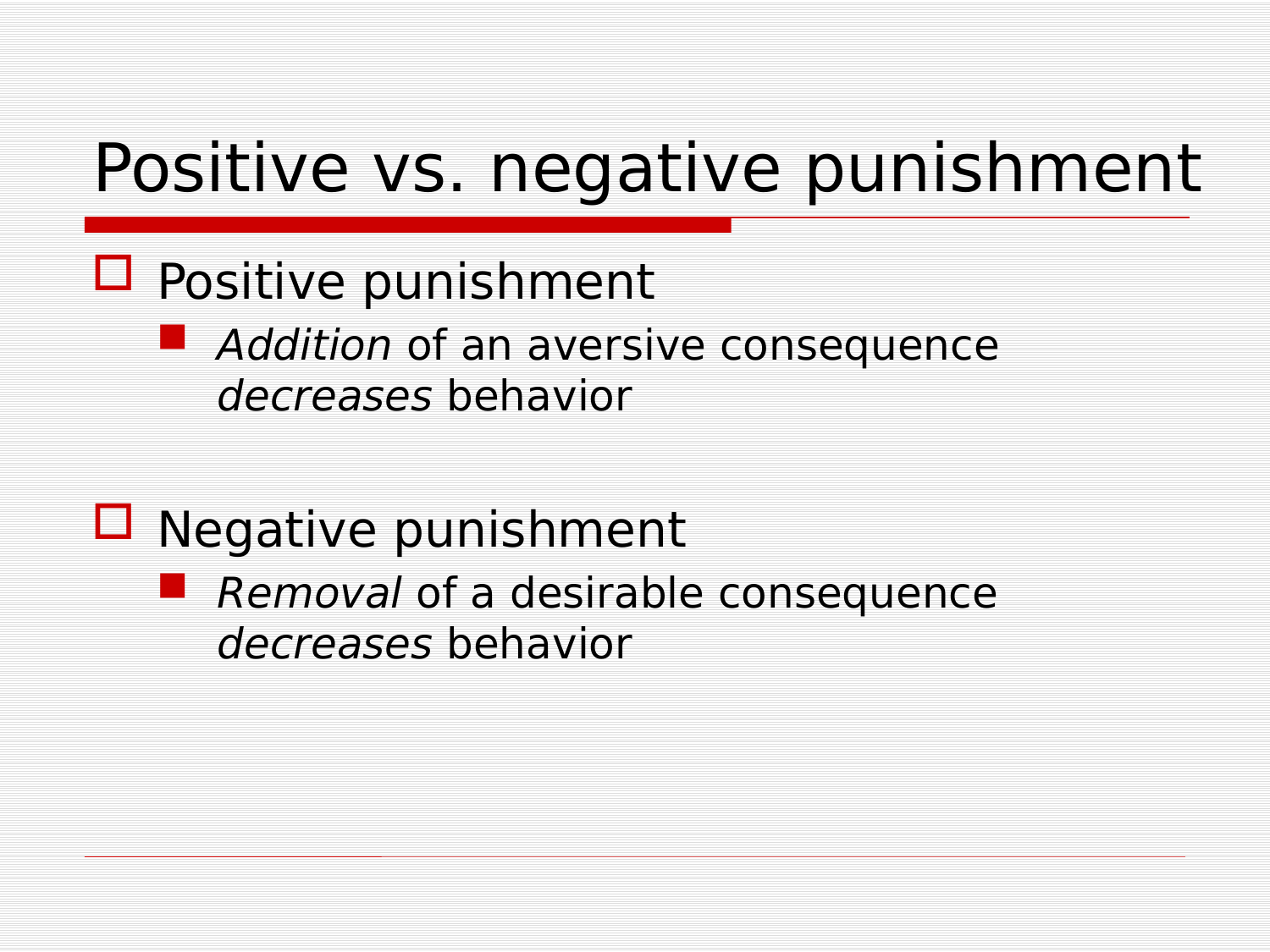

# Positive vs. negative punishment
Positive punishment
Addition of an aversive consequence decreases behavior

Negative punishment
Removal of a desirable consequence decreases behavior